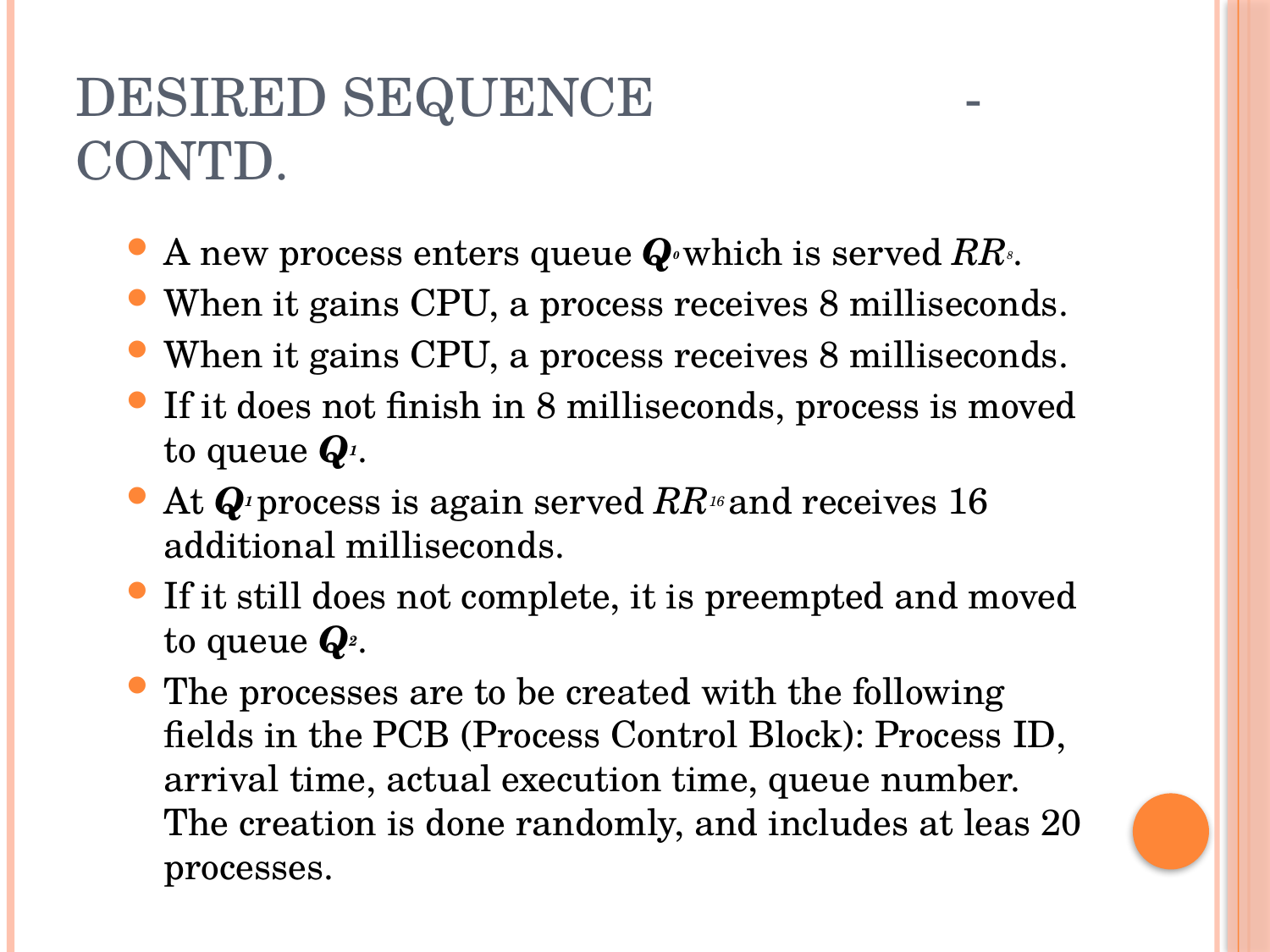

# Desired Sequence			- Contd.
A new process enters queue Q0 which is served RR8.
When it gains CPU, a process receives 8 milliseconds.
When it gains CPU, a process receives 8 milliseconds.
If it does not finish in 8 milliseconds, process is moved to queue Q1.
At Q1 process is again served RR16 and receives 16 additional milliseconds.
If it still does not complete, it is preempted and moved to queue Q2.
The processes are to be created with the following fields in the PCB (Process Control Block): Process ID, arrival time, actual execution time, queue number. The creation is done randomly, and includes at leas 20 processes.